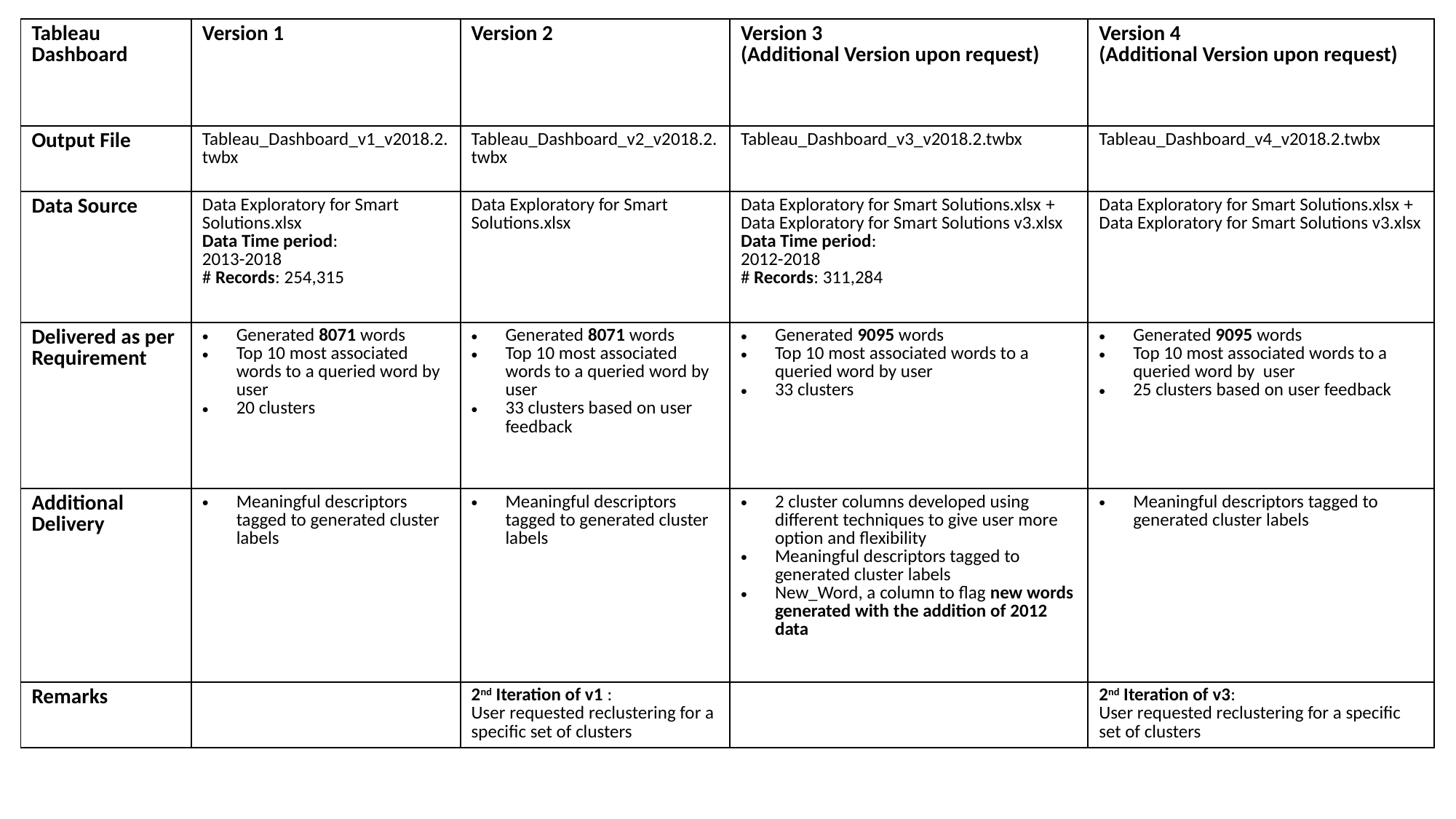

| Tableau Dashboard | Version 1 | Version 2 | Version 3 (Additional Version upon request) | Version 4 (Additional Version upon request) |
| --- | --- | --- | --- | --- |
| Output File | Tableau\_Dashboard\_v1\_v2018.2.twbx | Tableau\_Dashboard\_v2\_v2018.2.twbx | Tableau\_Dashboard\_v3\_v2018.2.twbx | Tableau\_Dashboard\_v4\_v2018.2.twbx |
| Data Source | Data Exploratory for Smart Solutions.xlsx Data Time period: 2013-2018 # Records: 254,315 | Data Exploratory for Smart Solutions.xlsx | Data Exploratory for Smart Solutions.xlsx + Data Exploratory for Smart Solutions v3.xlsx Data Time period: 2012-2018 # Records: 311,284 | Data Exploratory for Smart Solutions.xlsx + Data Exploratory for Smart Solutions v3.xlsx |
| Delivered as per Requirement | Generated 8071 words Top 10 most associated words to a queried word by user 20 clusters | Generated 8071 words Top 10 most associated words to a queried word by user 33 clusters based on user feedback | Generated 9095 words Top 10 most associated words to a queried word by user 33 clusters | Generated 9095 words Top 10 most associated words to a queried word by user 25 clusters based on user feedback |
| Additional Delivery | Meaningful descriptors tagged to generated cluster labels | Meaningful descriptors tagged to generated cluster labels | 2 cluster columns developed using different techniques to give user more option and flexibility Meaningful descriptors tagged to generated cluster labels New\_Word, a column to flag new words generated with the addition of 2012 data | Meaningful descriptors tagged to generated cluster labels |
| Remarks |  | 2nd Iteration of v1 : User requested reclustering for a specific set of clusters |  | 2nd Iteration of v3: User requested reclustering for a specific set of clusters |